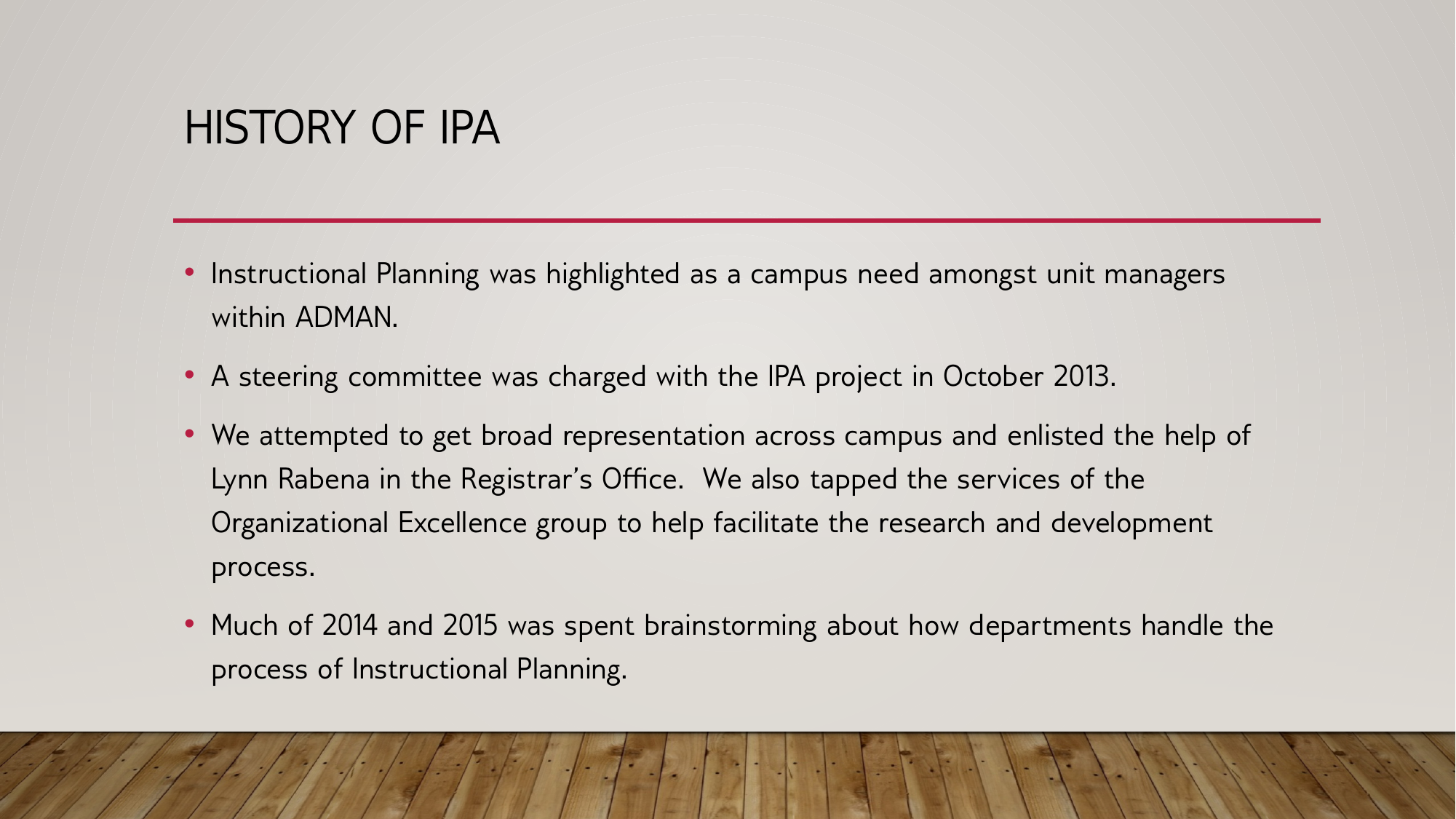

# History of ipa
Instructional Planning was highlighted as a campus need amongst unit managers within ADMAN.
A steering committee was charged with the IPA project in October 2013.
We attempted to get broad representation across campus and enlisted the help of Lynn Rabena in the Registrar’s Office.  We also tapped the services of the Organizational Excellence group to help facilitate the research and development process.
Much of 2014 and 2015 was spent brainstorming about how departments handle the process of Instructional Planning.